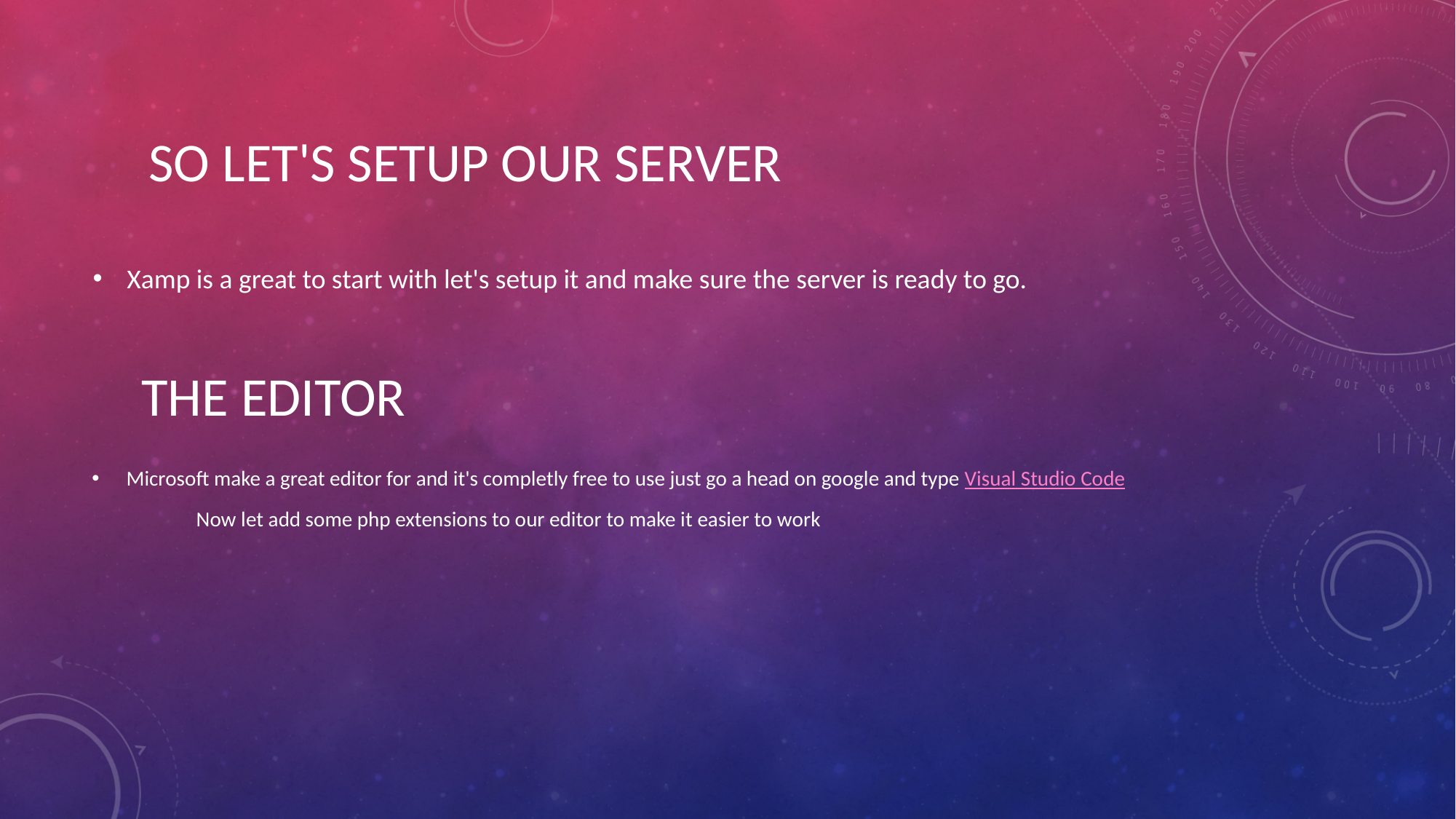

# So let's setup our server
Xamp is a great to start with let's setup it and make sure the server is ready to go.

The editor

Microsoft make a great editor for and it's completly free to use just go a head on google and type Visual Studio Code
                      Now let add some php extensions to our editor to make it easier to work